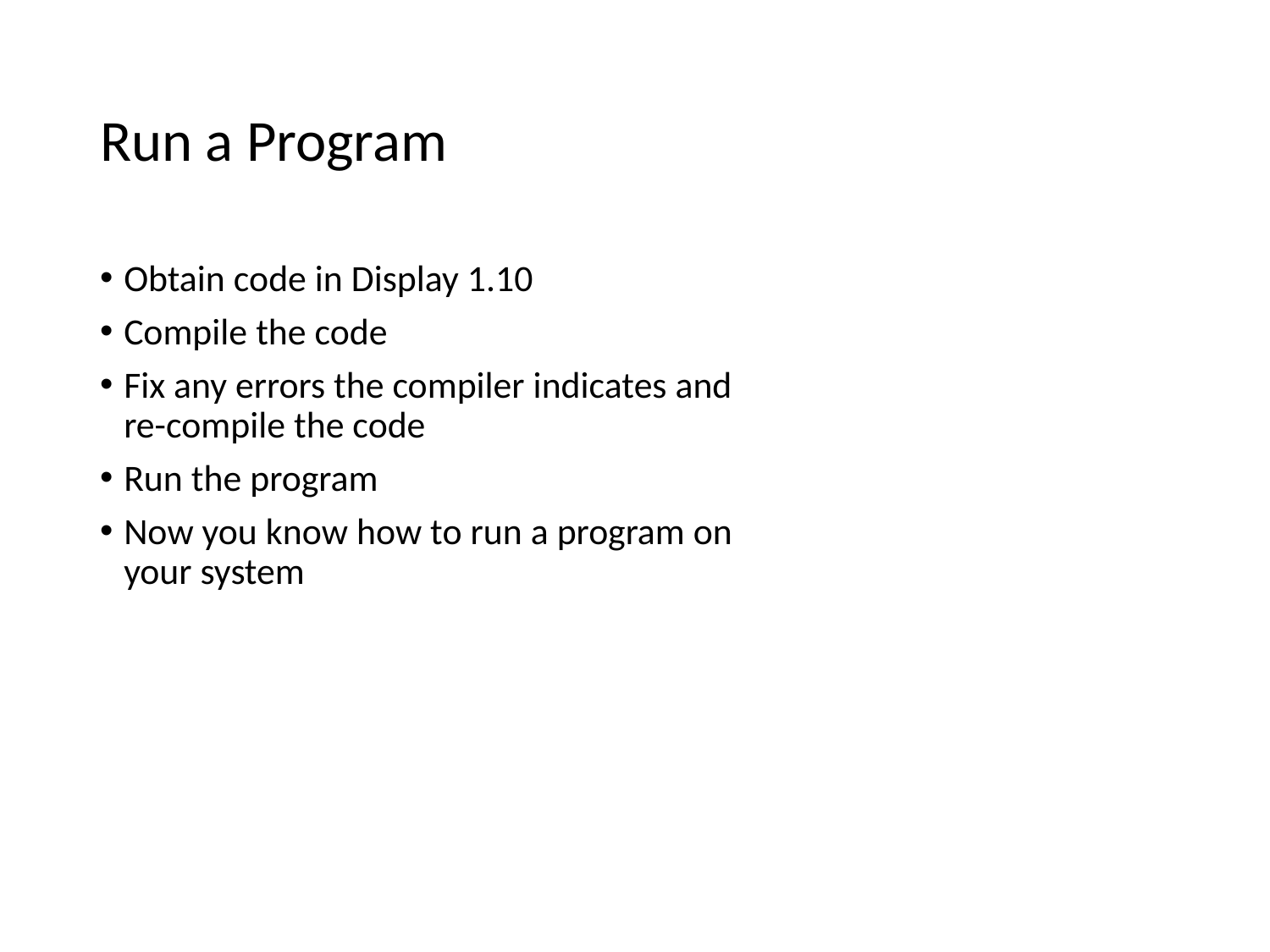

# Run a Program
Obtain code in Display 1.10
Compile the code
Fix any errors the compiler indicates and
re-compile the code
Run the program
Now you know how to run a program on
your system